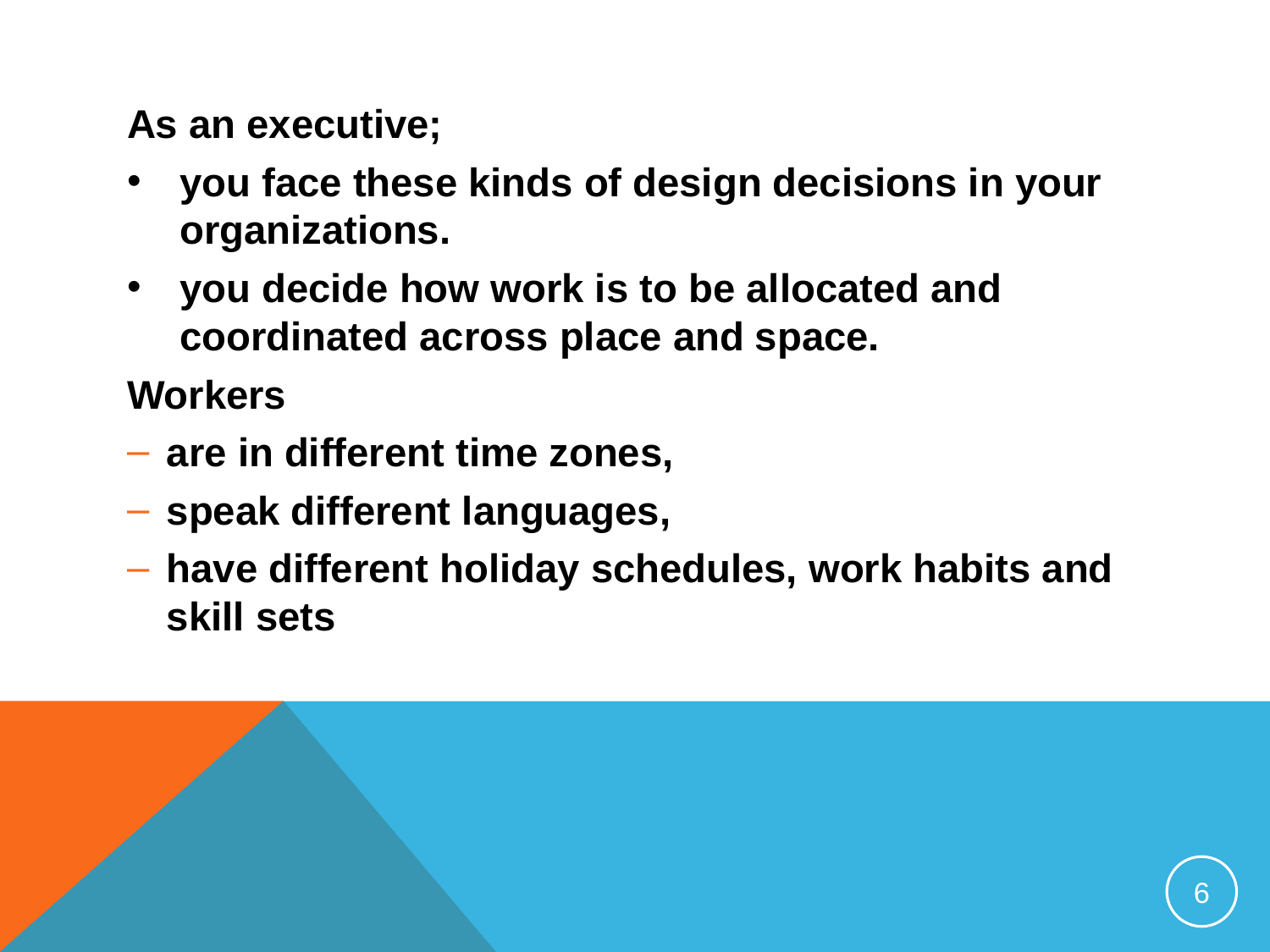

As an executive;
you face these kinds of design decisions in your organizations.
you decide how work is to be allocated and coordinated across place and space.
Workers
are in different time zones,
speak different languages,
have different holiday schedules, work habits and skill sets

6